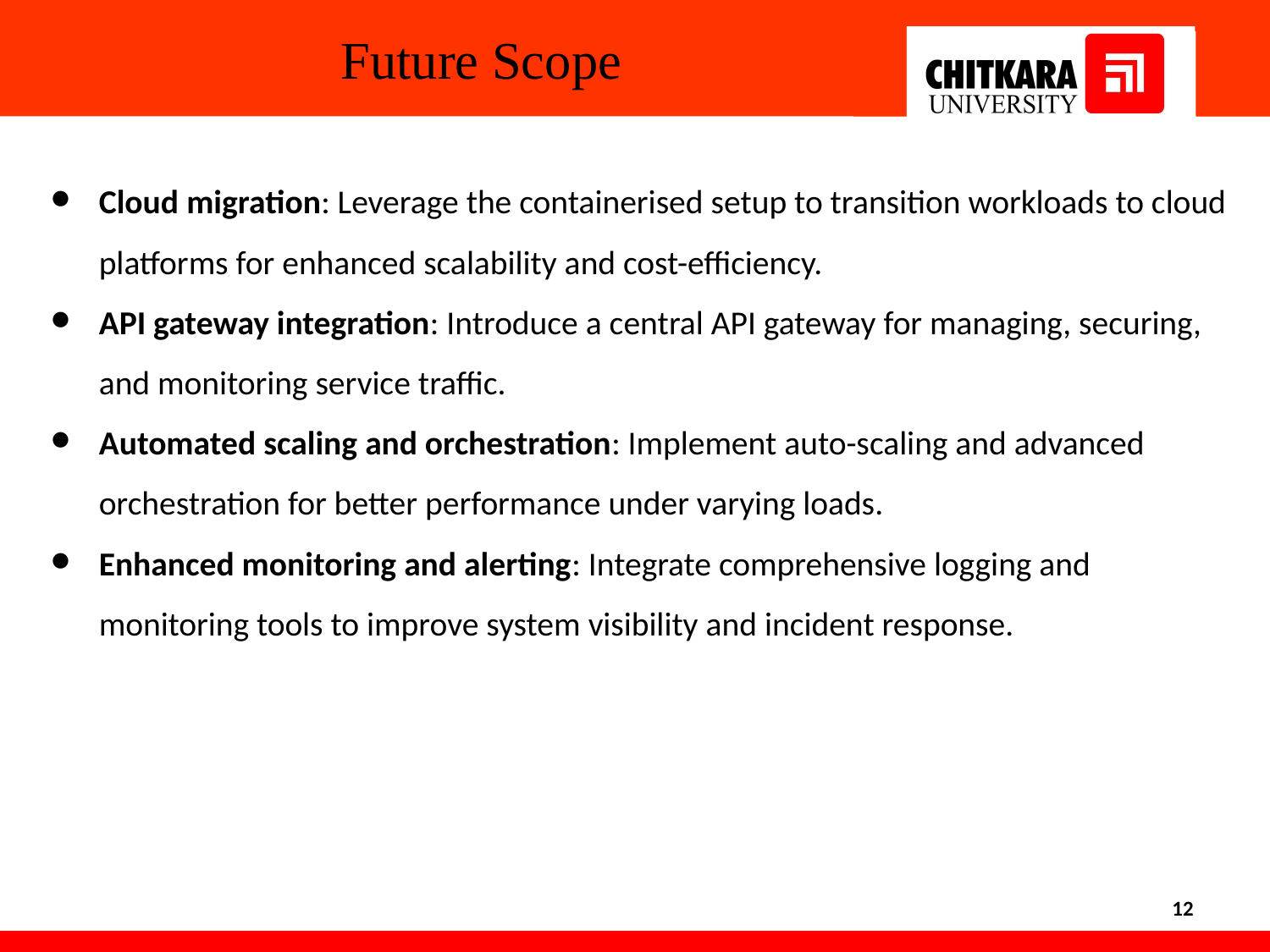

Future Scope
Cloud migration: Leverage the containerised setup to transition workloads to cloud platforms for enhanced scalability and cost-efficiency.
API gateway integration: Introduce a central API gateway for managing, securing, and monitoring service traffic.
Automated scaling and orchestration: Implement auto-scaling and advanced orchestration for better performance under varying loads.
Enhanced monitoring and alerting: Integrate comprehensive logging and monitoring tools to improve system visibility and incident response.

12